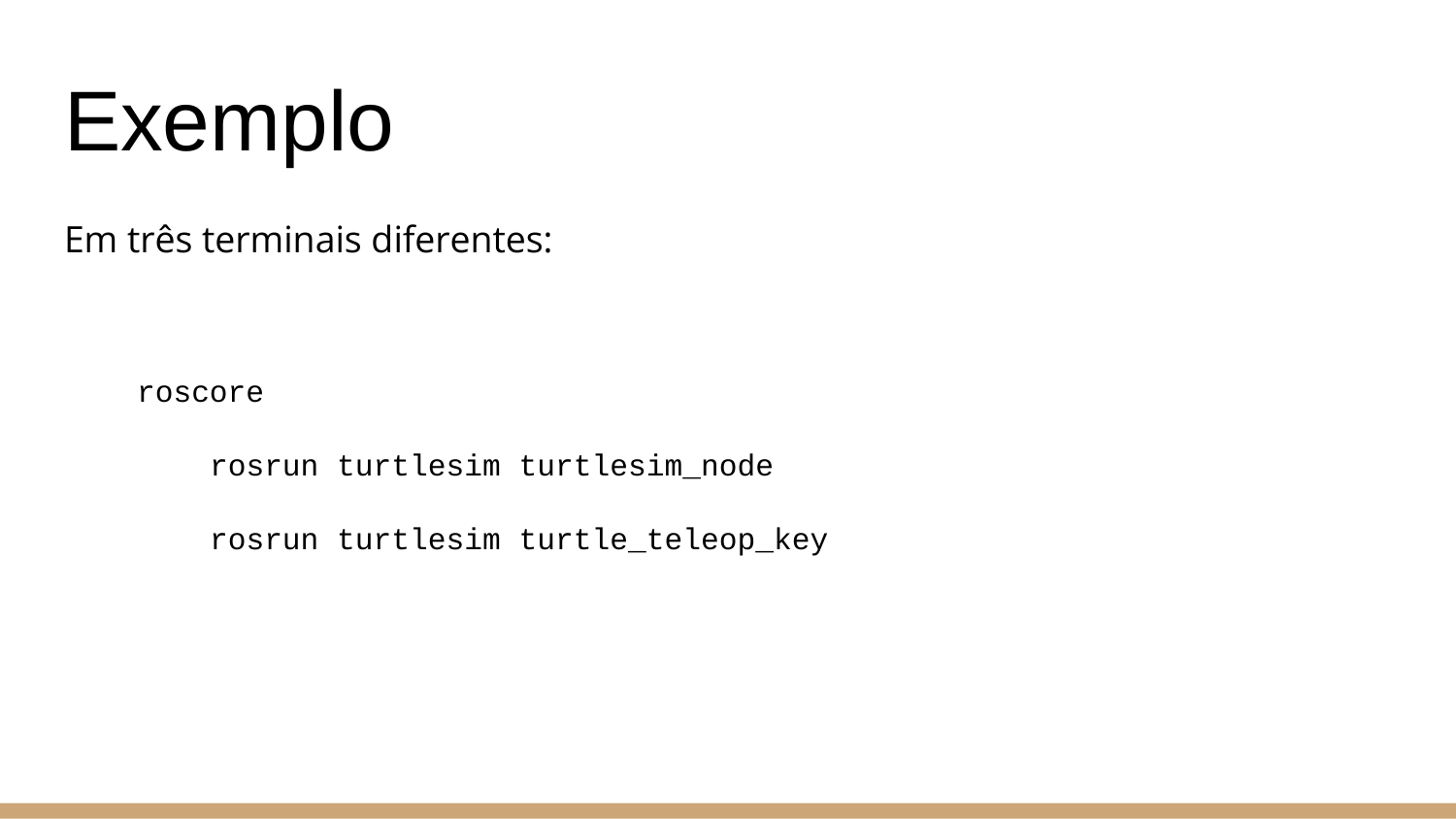

# Exemplo
Em três terminais diferentes:

roscore
	rosrun turtlesim turtlesim_node
	rosrun turtlesim turtle_teleop_key